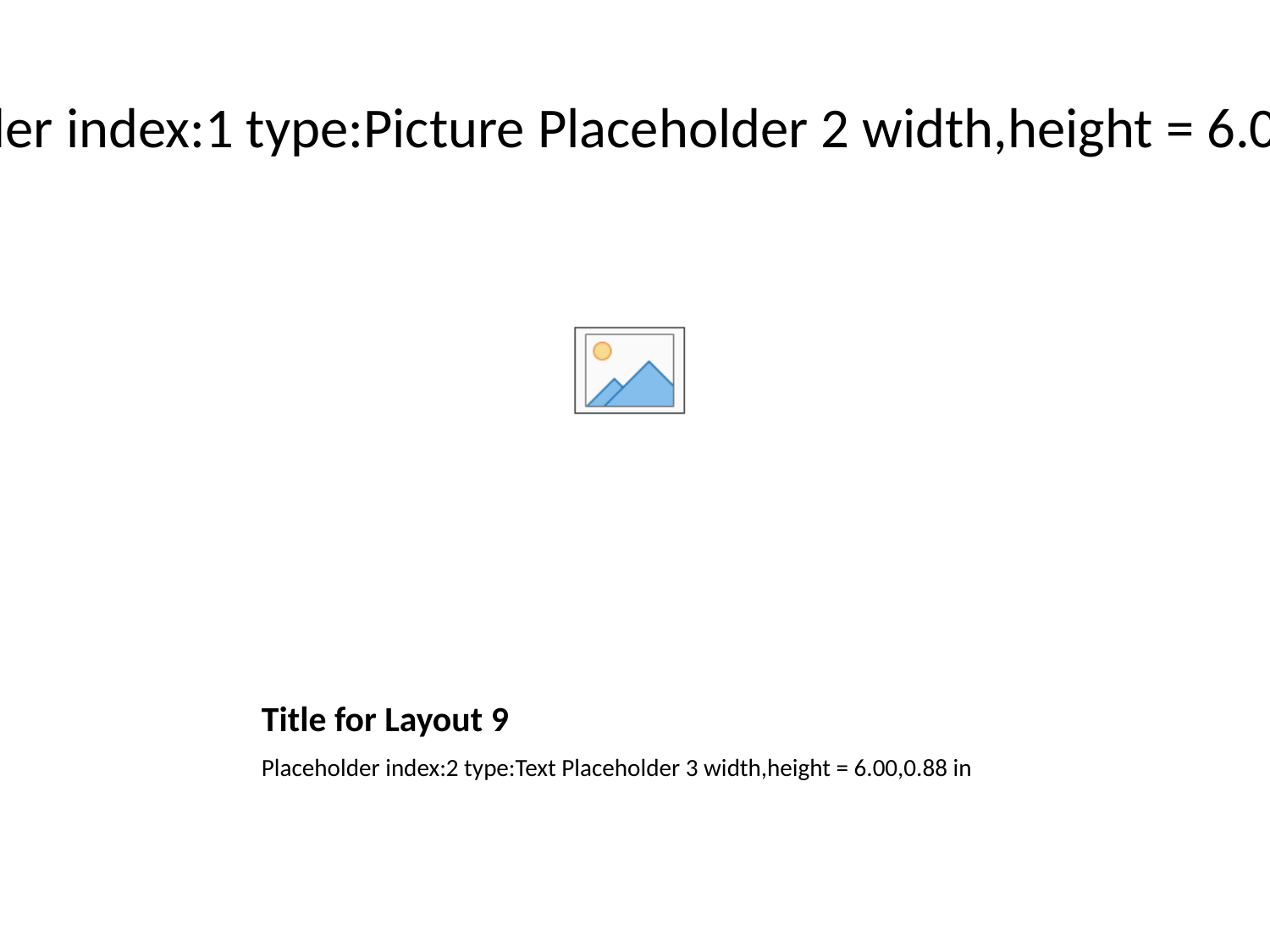

Placeholder index:1 type:Picture Placeholder 2 width,height = 6.00,4.50 in
# Title for Layout 9
Placeholder index:2 type:Text Placeholder 3 width,height = 6.00,0.88 in